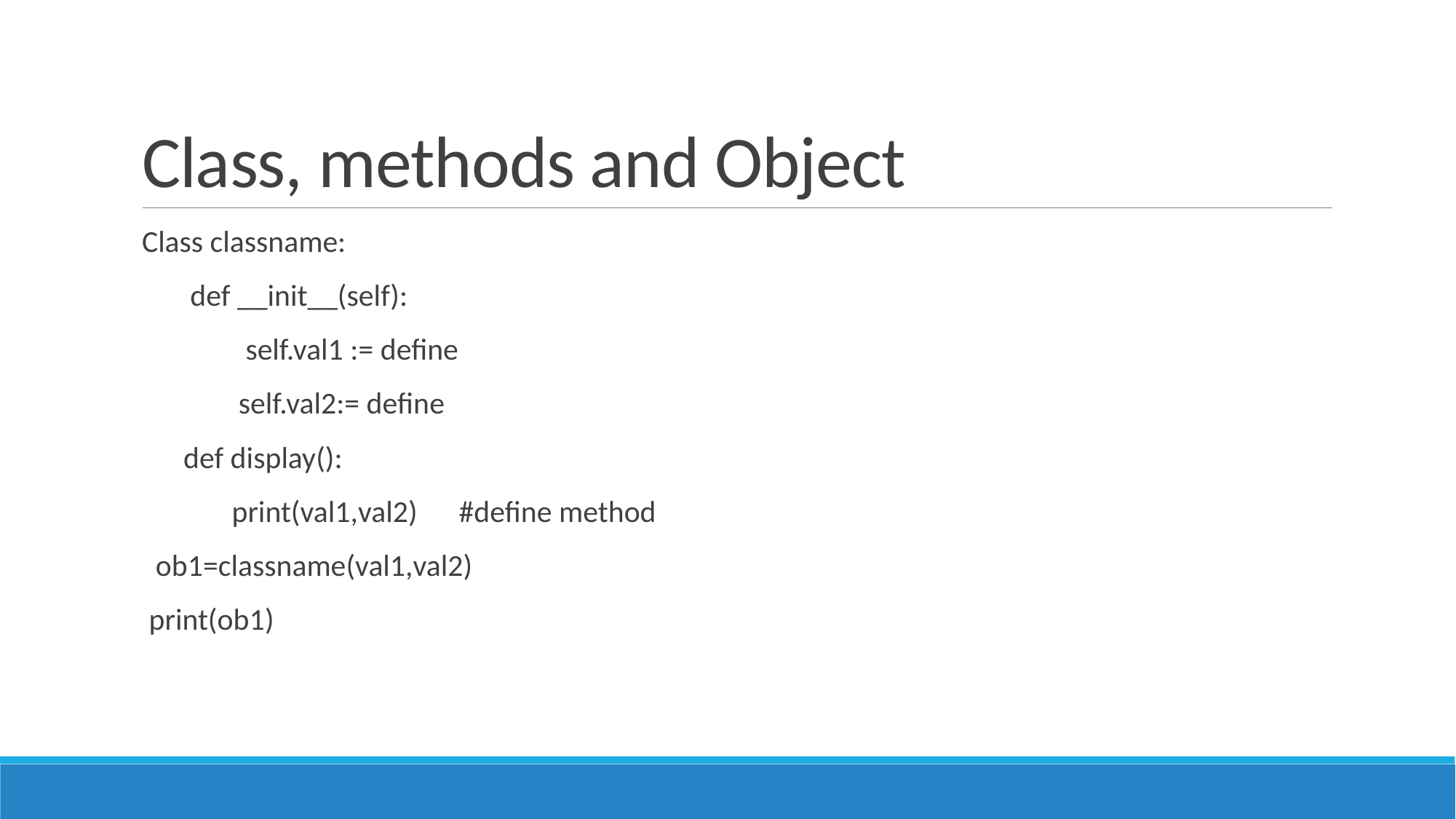

# Class, methods and Object
Class classname:
       def __init__(self):
               self.val1 := define
              self.val2:= define
      def display():
             print(val1,val2)      #define method
  ob1=classname(val1,val2)
 print(ob1)